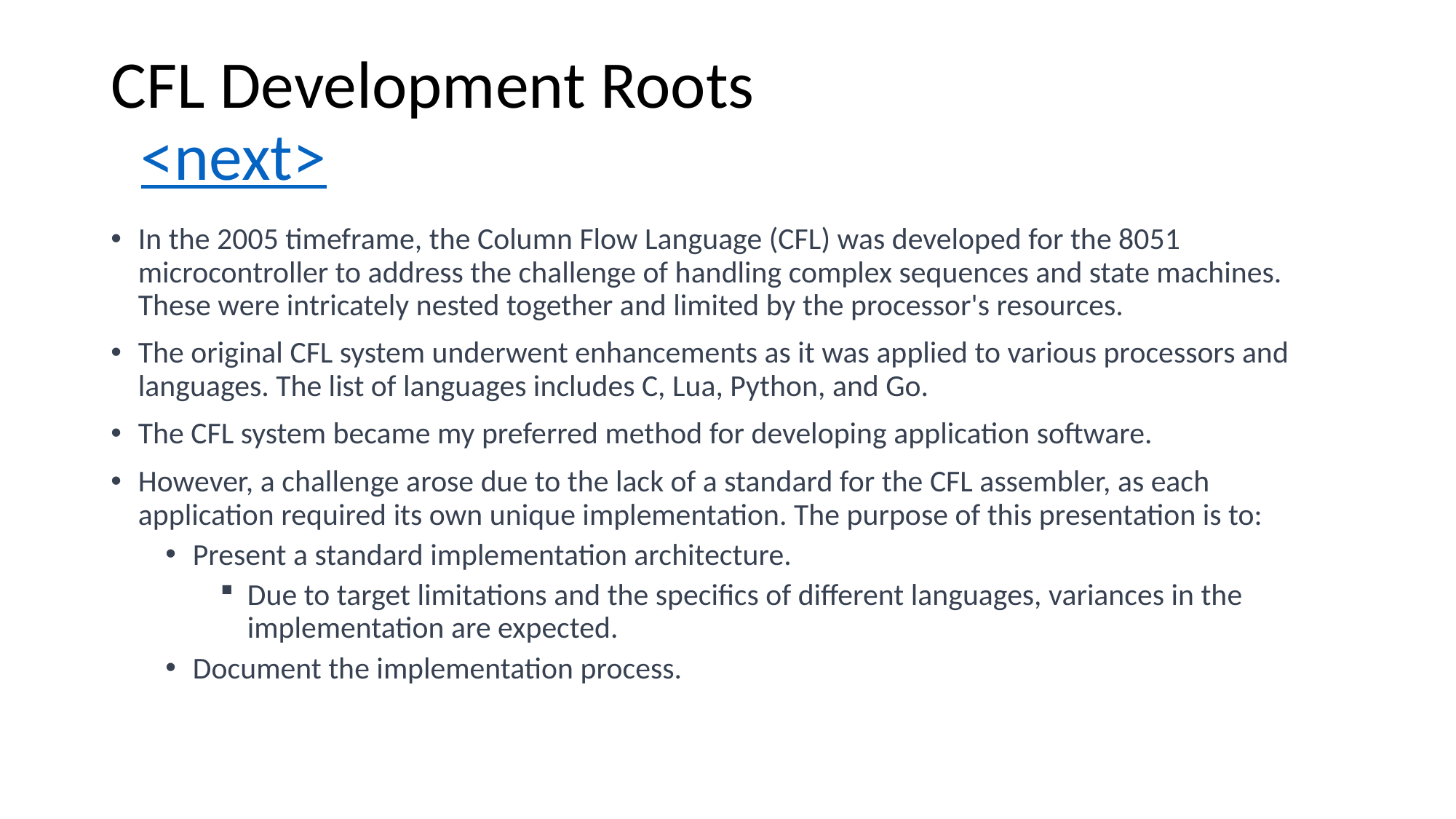

# CFL Development Roots <next>
In the 2005 timeframe, the Column Flow Language (CFL) was developed for the 8051 microcontroller to address the challenge of handling complex sequences and state machines. These were intricately nested together and limited by the processor's resources.
The original CFL system underwent enhancements as it was applied to various processors and languages. The list of languages includes C, Lua, Python, and Go.
The CFL system became my preferred method for developing application software.
However, a challenge arose due to the lack of a standard for the CFL assembler, as each application required its own unique implementation. The purpose of this presentation is to:
Present a standard implementation architecture.
Due to target limitations and the specifics of different languages, variances in the implementation are expected.
Document the implementation process.